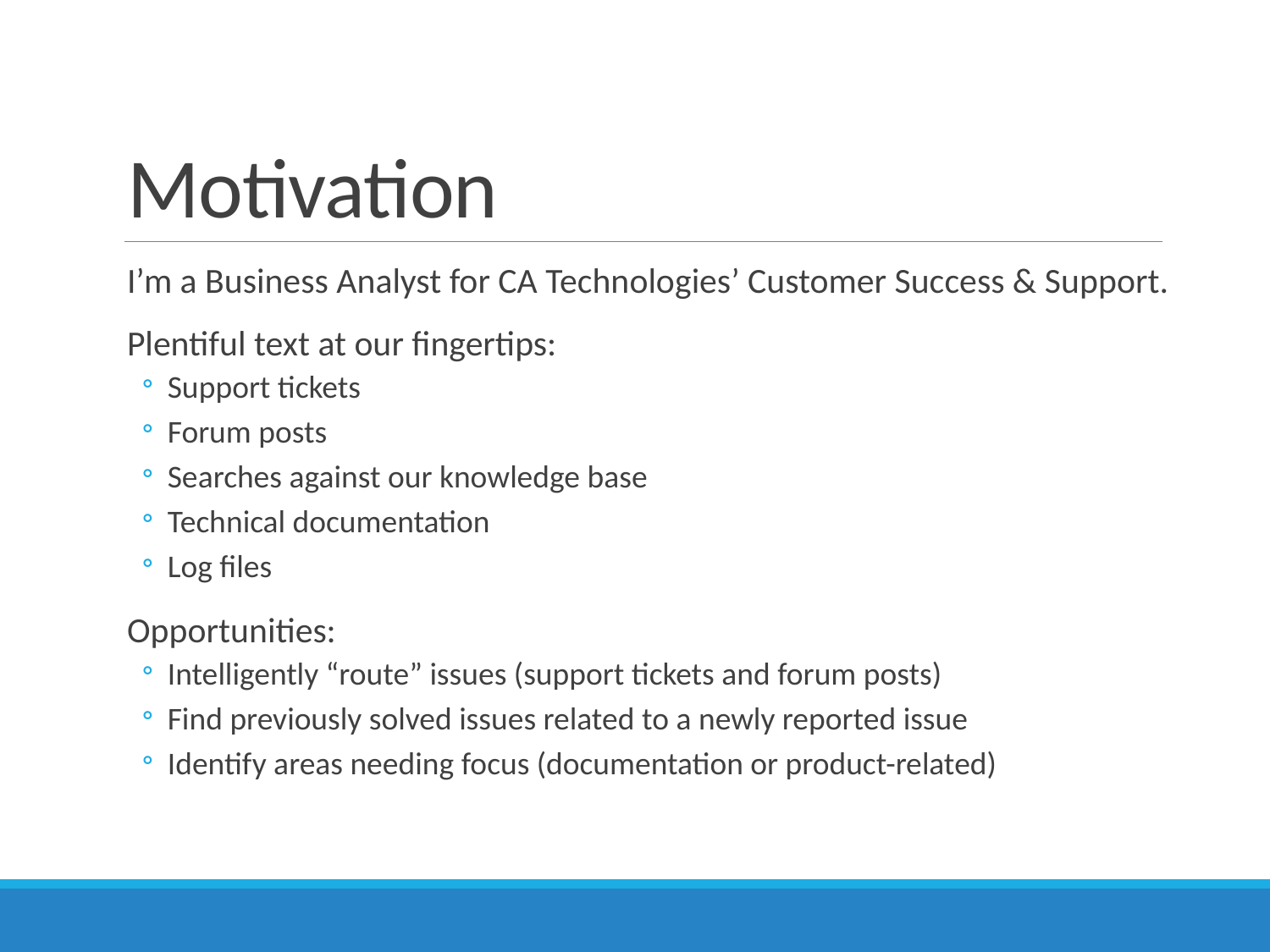

# Motivation
I’m a Business Analyst for CA Technologies’ Customer Success & Support.
Plentiful text at our fingertips:
Support tickets
Forum posts
Searches against our knowledge base
Technical documentation
Log files
Opportunities:
Intelligently “route” issues (support tickets and forum posts)
Find previously solved issues related to a newly reported issue
Identify areas needing focus (documentation or product-related)